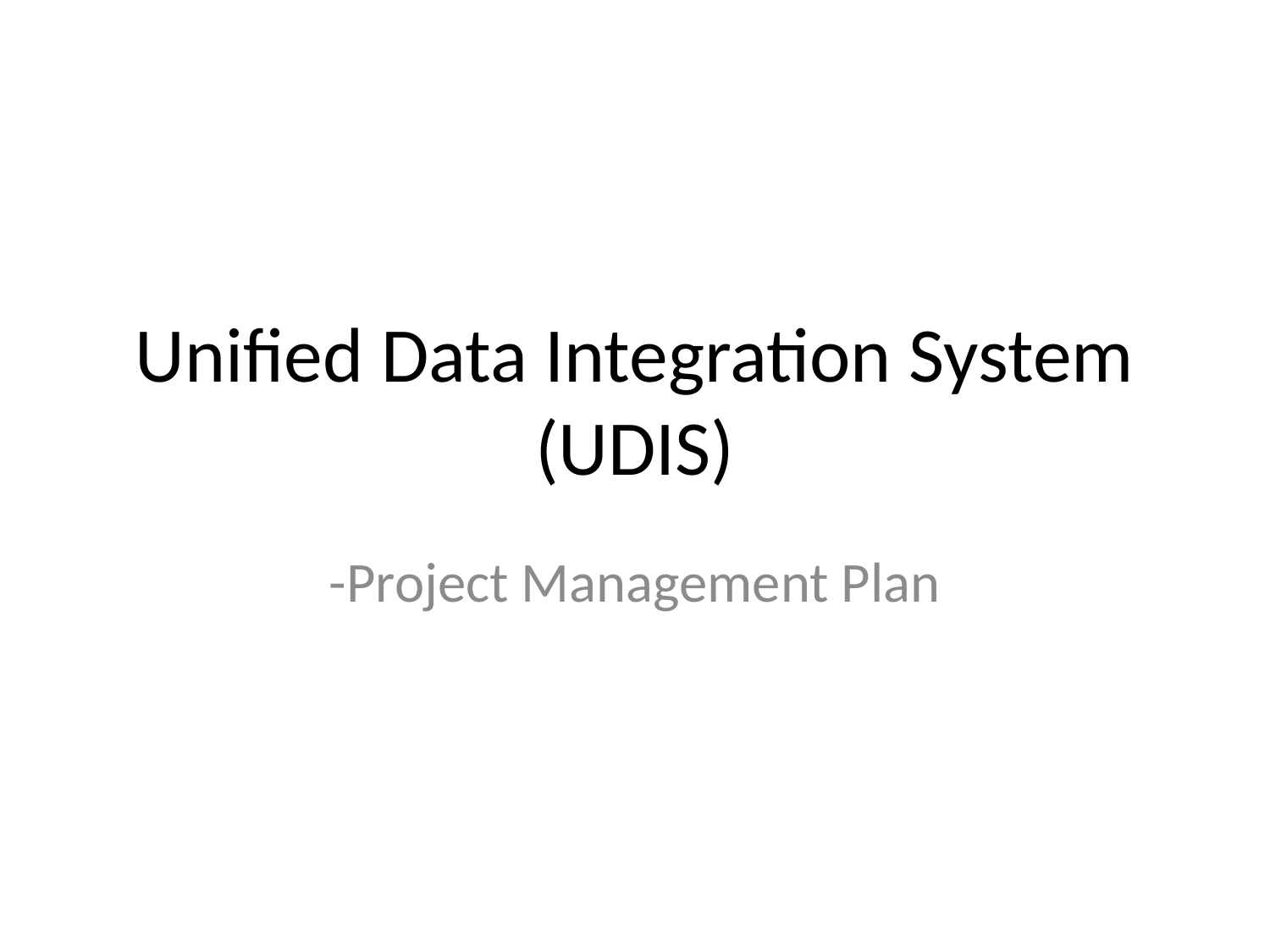

# Unified Data Integration System (UDIS)
-Project Management Plan